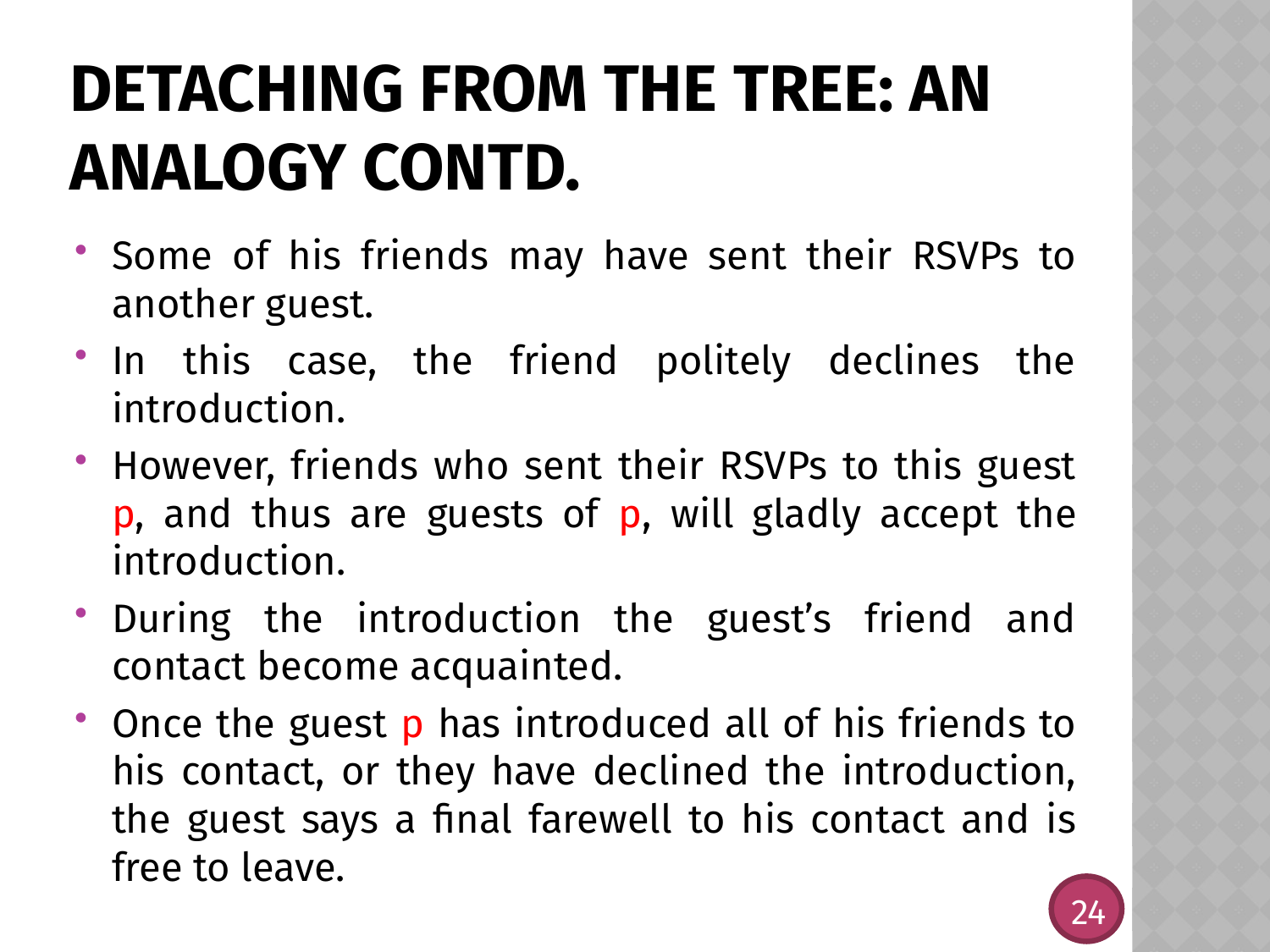

# Detaching from the tree: an analogy contd.
Some of his friends may have sent their RSVPs to another guest.
In this case, the friend politely declines the introduction.
However, friends who sent their RSVPs to this guest p, and thus are guests of p, will gladly accept the introduction.
During the introduction the guest’s friend and contact become acquainted.
Once the guest p has introduced all of his friends to his contact, or they have declined the introduction, the guest says a final farewell to his contact and is free to leave.

24